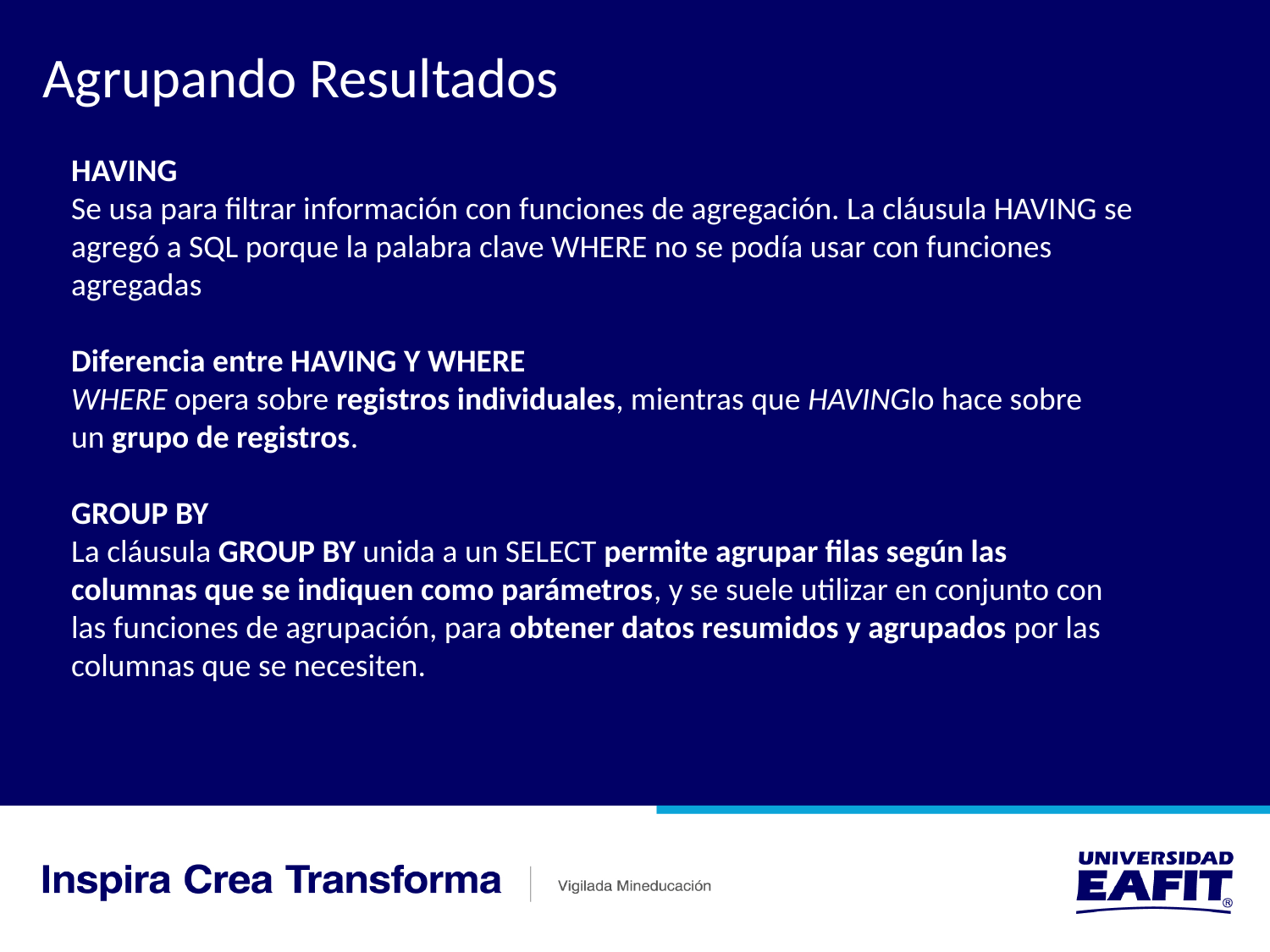

Agrupando Resultados
HAVING
Se usa para filtrar información con funciones de agregación. La cláusula HAVING se agregó a SQL porque la palabra clave WHERE no se podía usar con funciones agregadas

Diferencia entre HAVING Y WHERE
WHERE opera sobre registros individuales, mientras que HAVINGlo hace sobre un grupo de registros.

GROUP BY
La cláusula GROUP BY unida a un SELECT permite agrupar filas según las columnas que se indiquen como parámetros, y se suele utilizar en conjunto con las funciones de agrupación, para obtener datos resumidos y agrupados por las columnas que se necesiten.